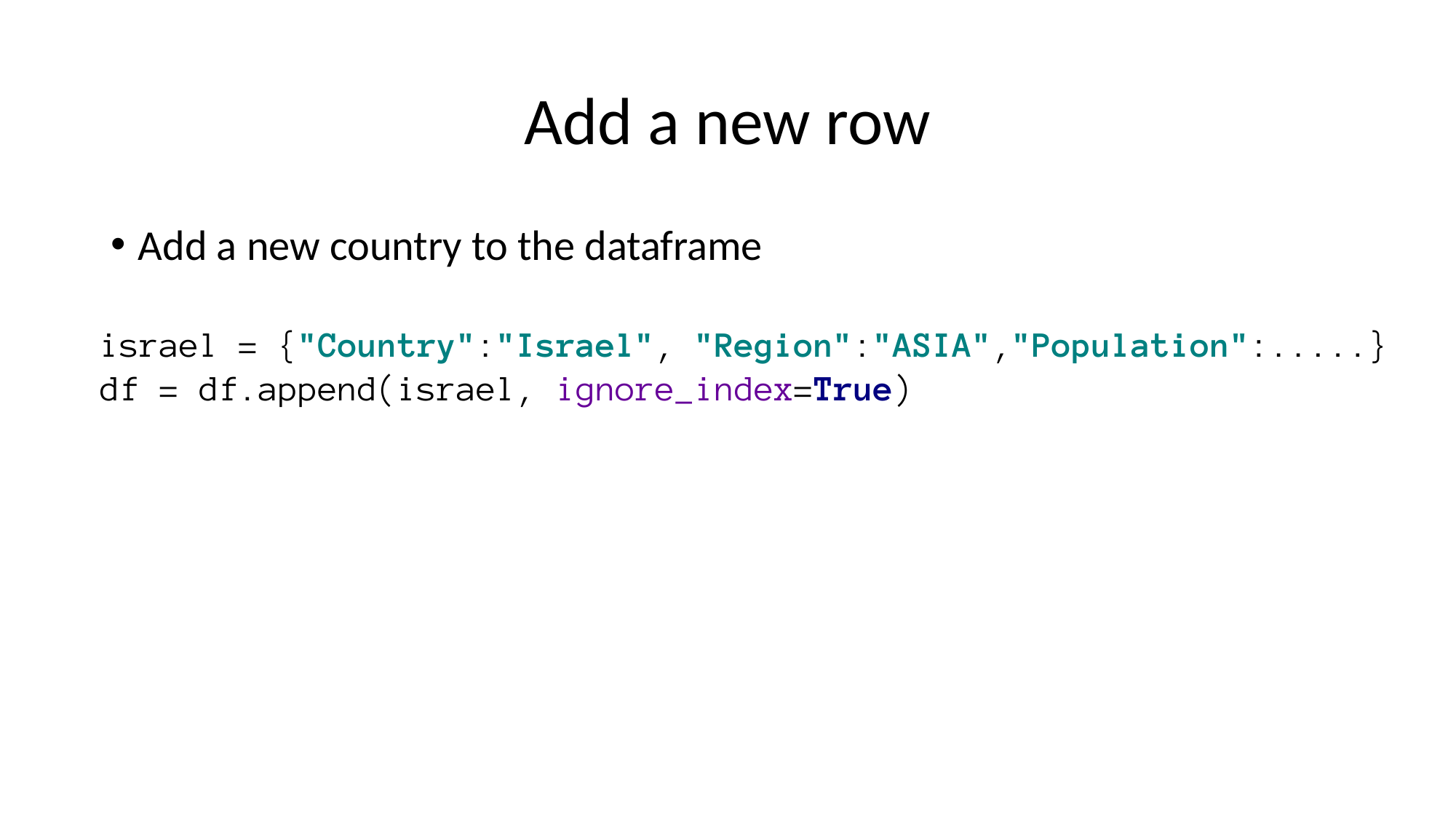

# Add a new row
Add a new country to the dataframe

israel = {"Country":"Israel", "Region":"ASIA","Population":.....}
df = df.append(israel, ignore_index=True)
18